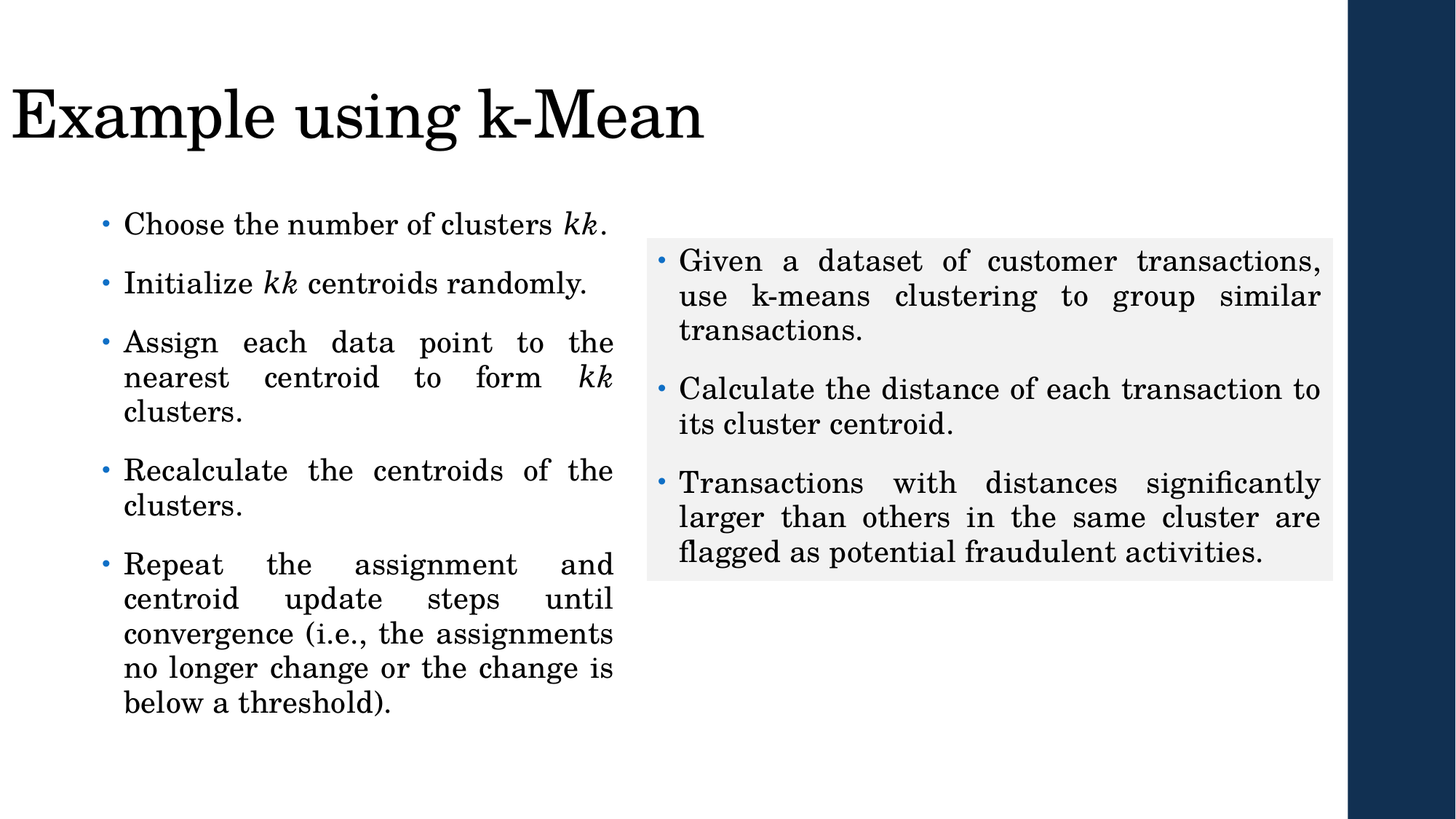

# Example using k-Mean
Choose the number of clusters 𝑘k.
Initialize 𝑘k centroids randomly.
Assign each data point to the nearest centroid to form 𝑘k clusters.
Recalculate the centroids of the clusters.
Repeat the assignment and centroid update steps until convergence (i.e., the assignments no longer change or the change is below a threshold).

Given a dataset of customer transactions, use k-means clustering to group similar transactions.
Calculate the distance of each transaction to its cluster centroid.
Transactions with distances significantly larger than others in the same cluster are flagged as potential fraudulent activities.